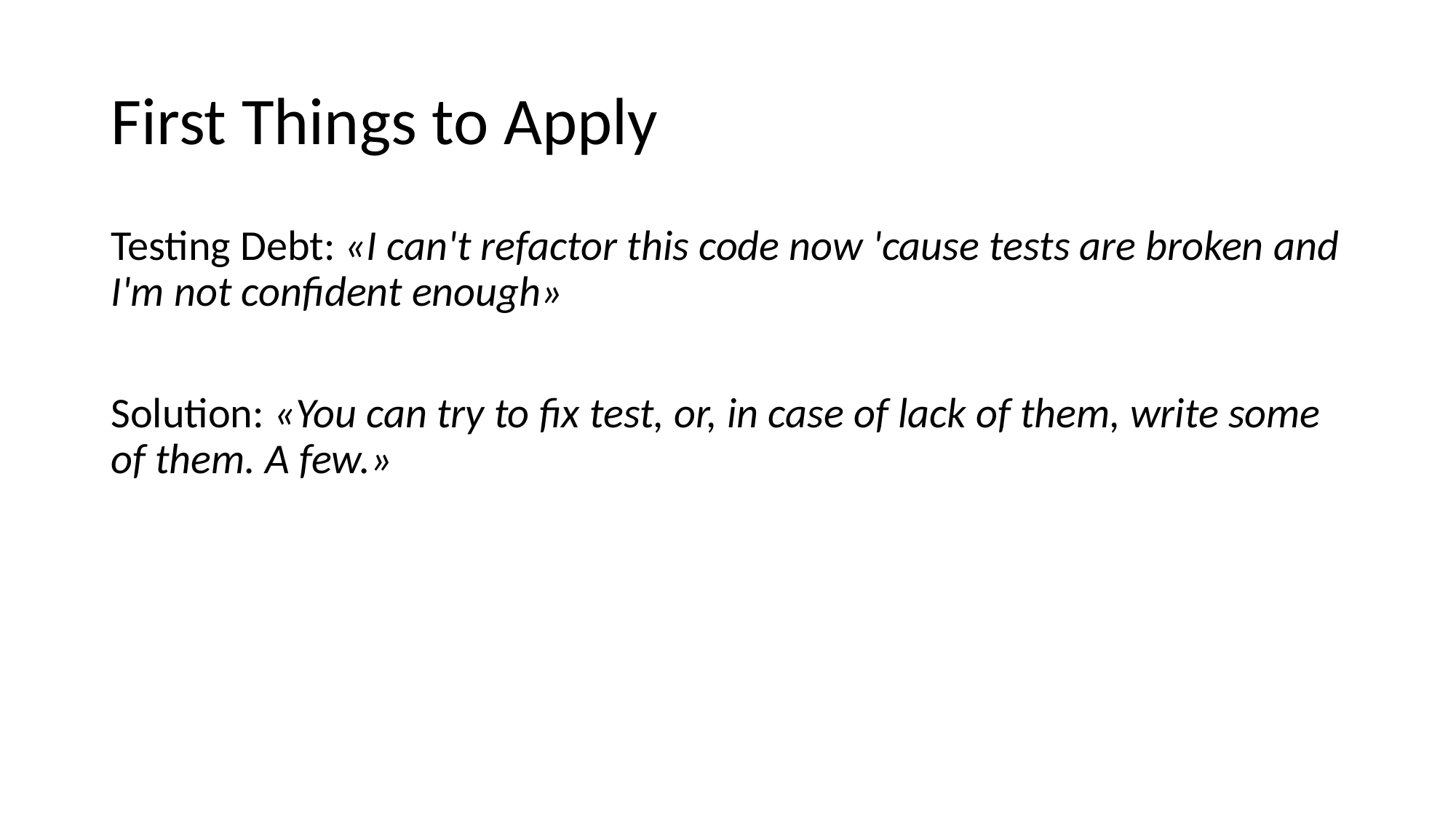

# First Things to Apply
Testing Debt: «I can't refactor this code now 'cause tests are broken and I'm not confident enough»

Solution: «You can try to fix test, or, in case of lack of them, write some of them. A few.»